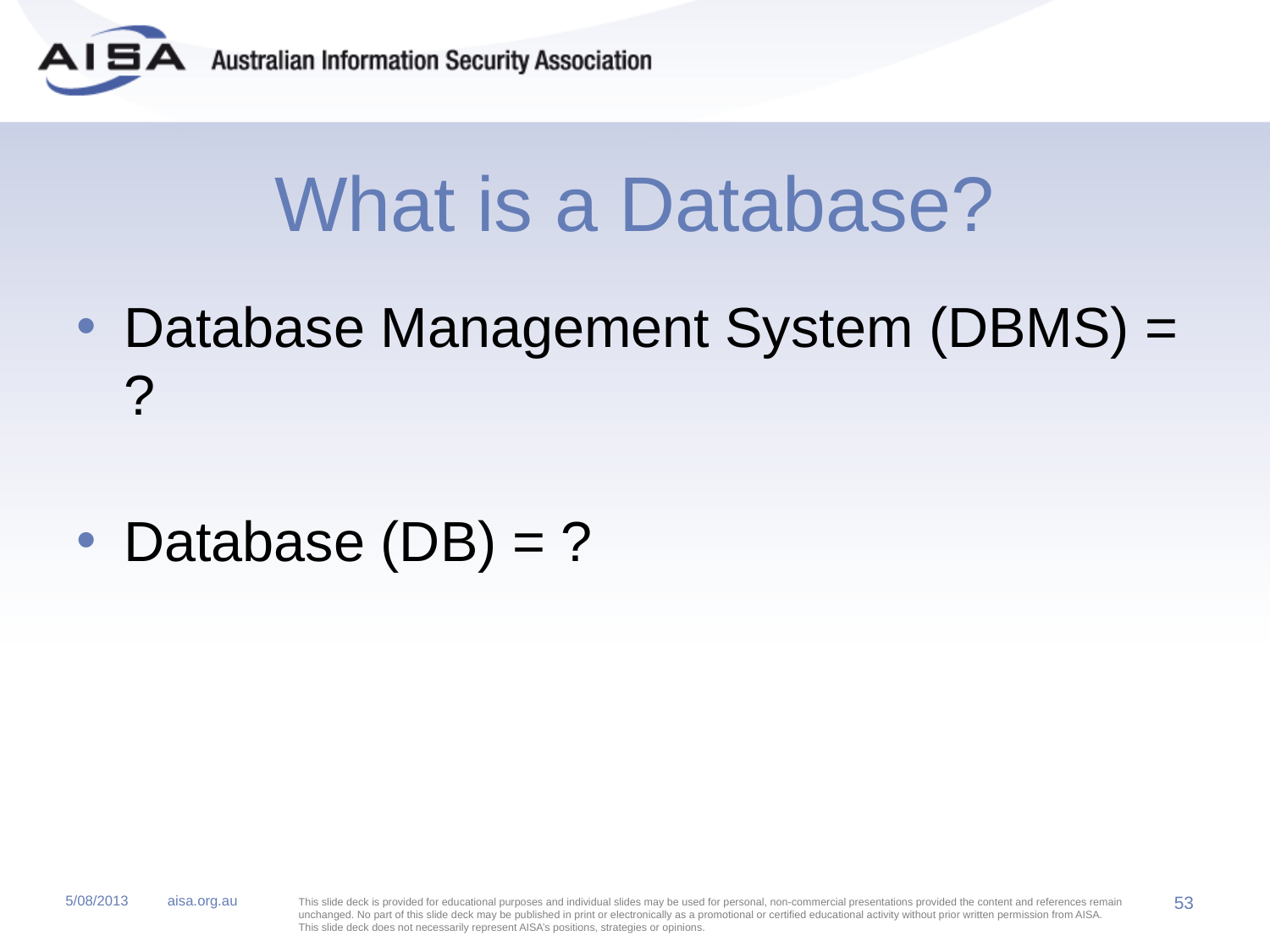

# What is a Database?
Database Management System (DBMS) = ?
Database (DB) = ?